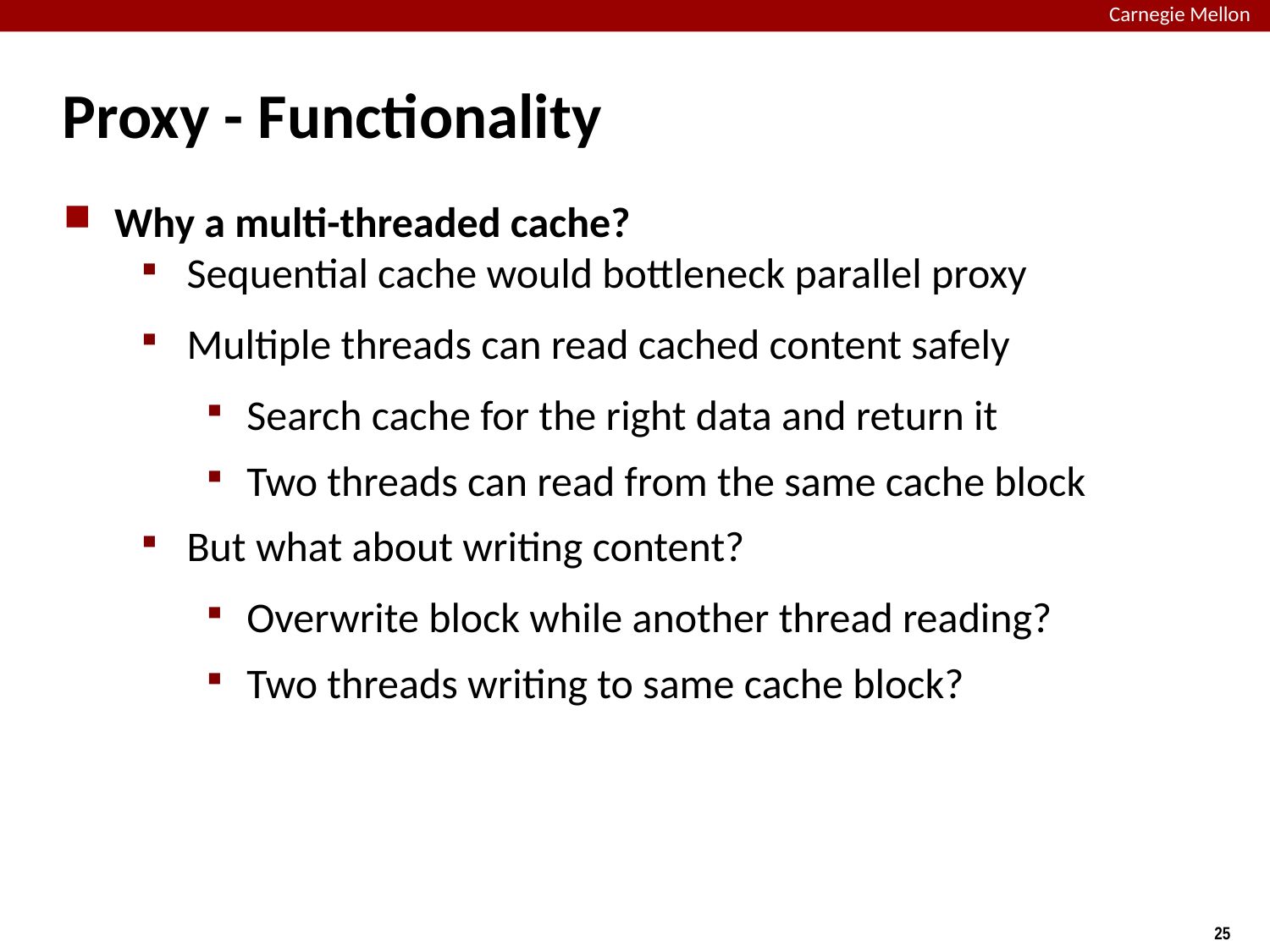

# Proxy - Functionality
Why a multi-threaded cache?
Sequential cache would bottleneck parallel proxy
Multiple threads can read cached content safely
Search cache for the right data and return it
Two threads can read from the same cache block
But what about writing content?
Overwrite block while another thread reading?
Two threads writing to same cache block?